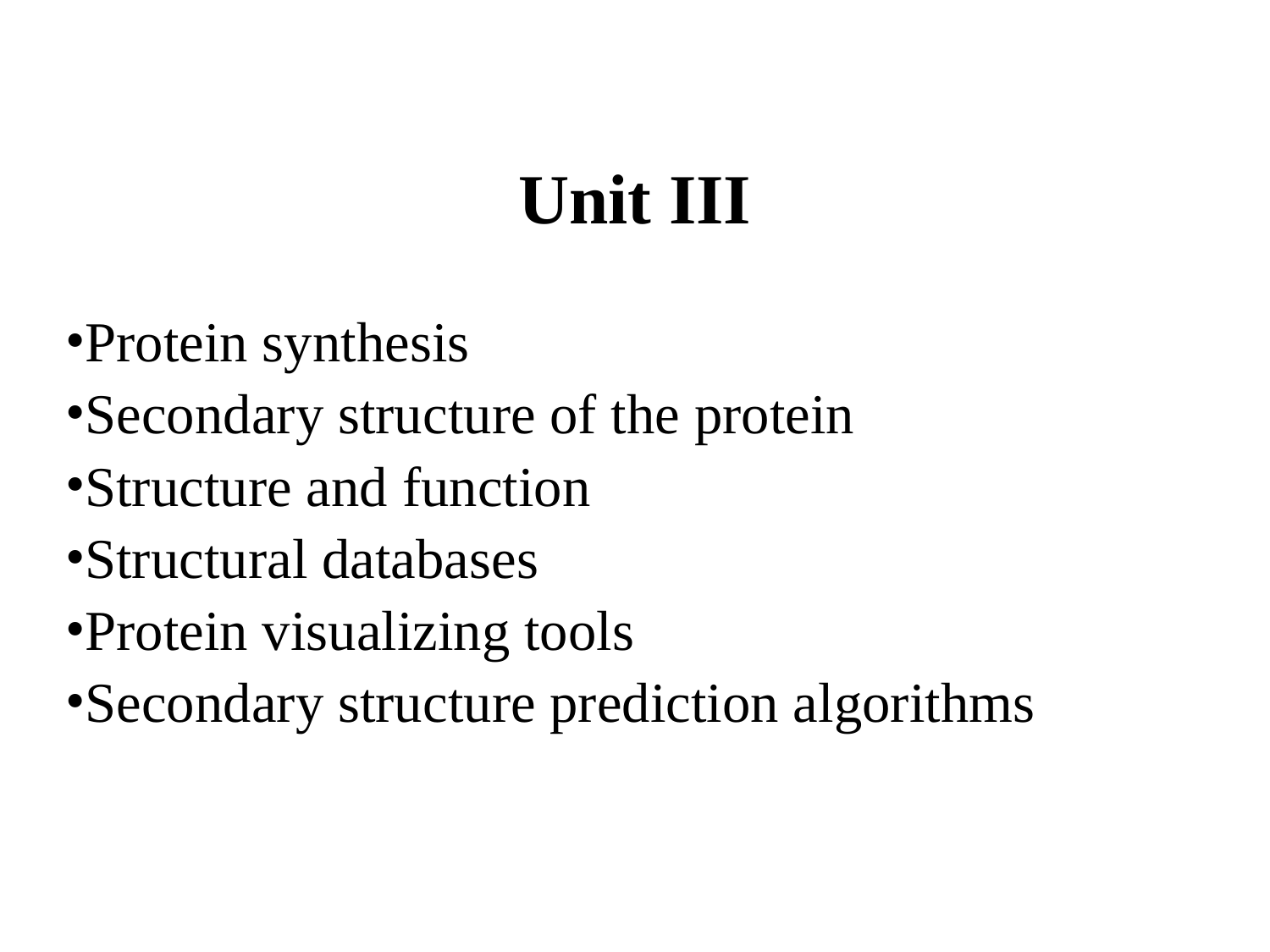

# Unit III
Protein synthesis
Secondary structure of the protein
Structure and function
Structural databases
Protein visualizing tools
Secondary structure prediction algorithms